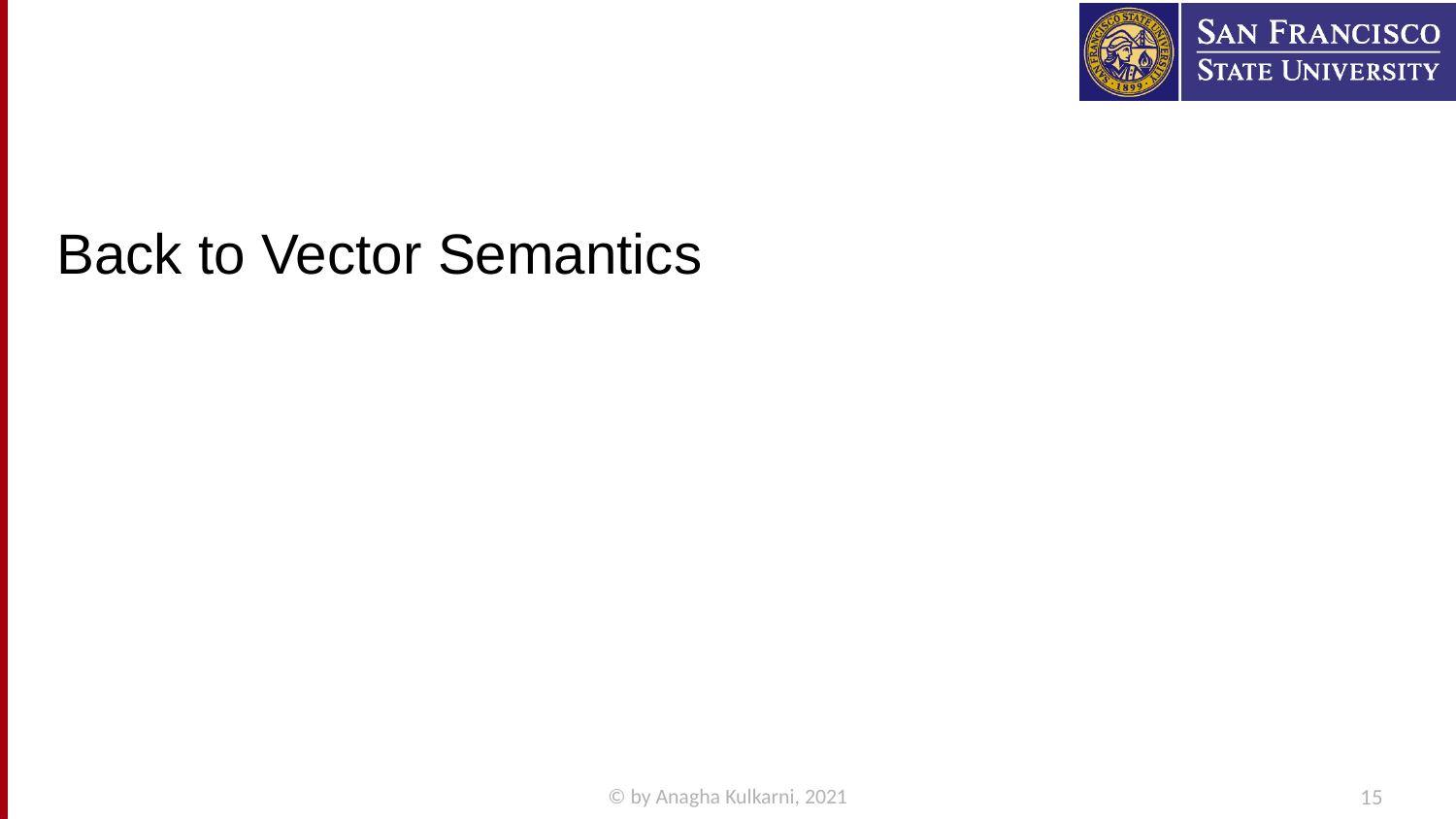

#
Back to Vector Semantics
© by Anagha Kulkarni, 2021
15